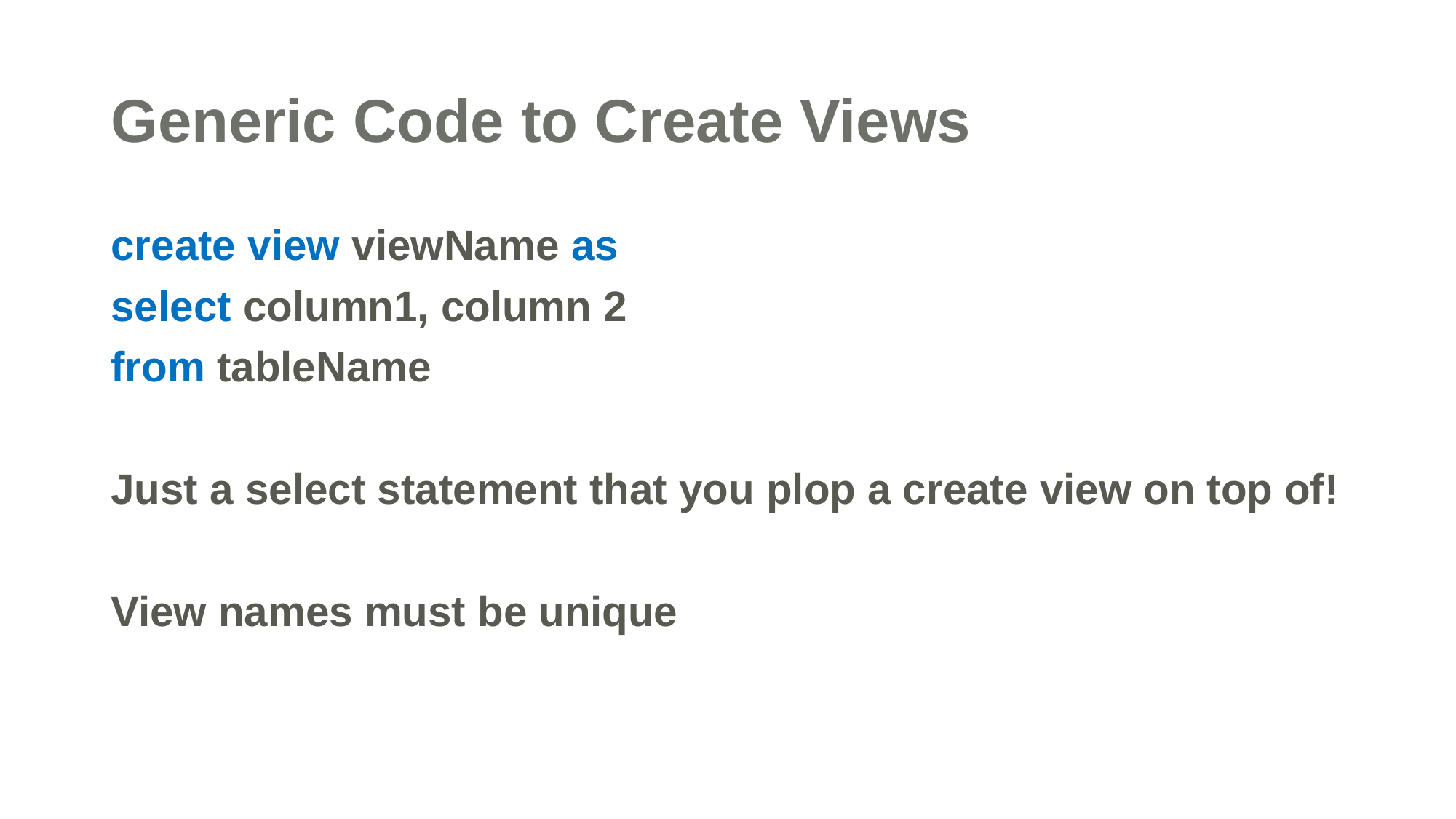

# Generic Code to Create Views
create view viewName as
select column1, column 2
from tableName

Just a select statement that you plop a create view on top of!

View names must be unique